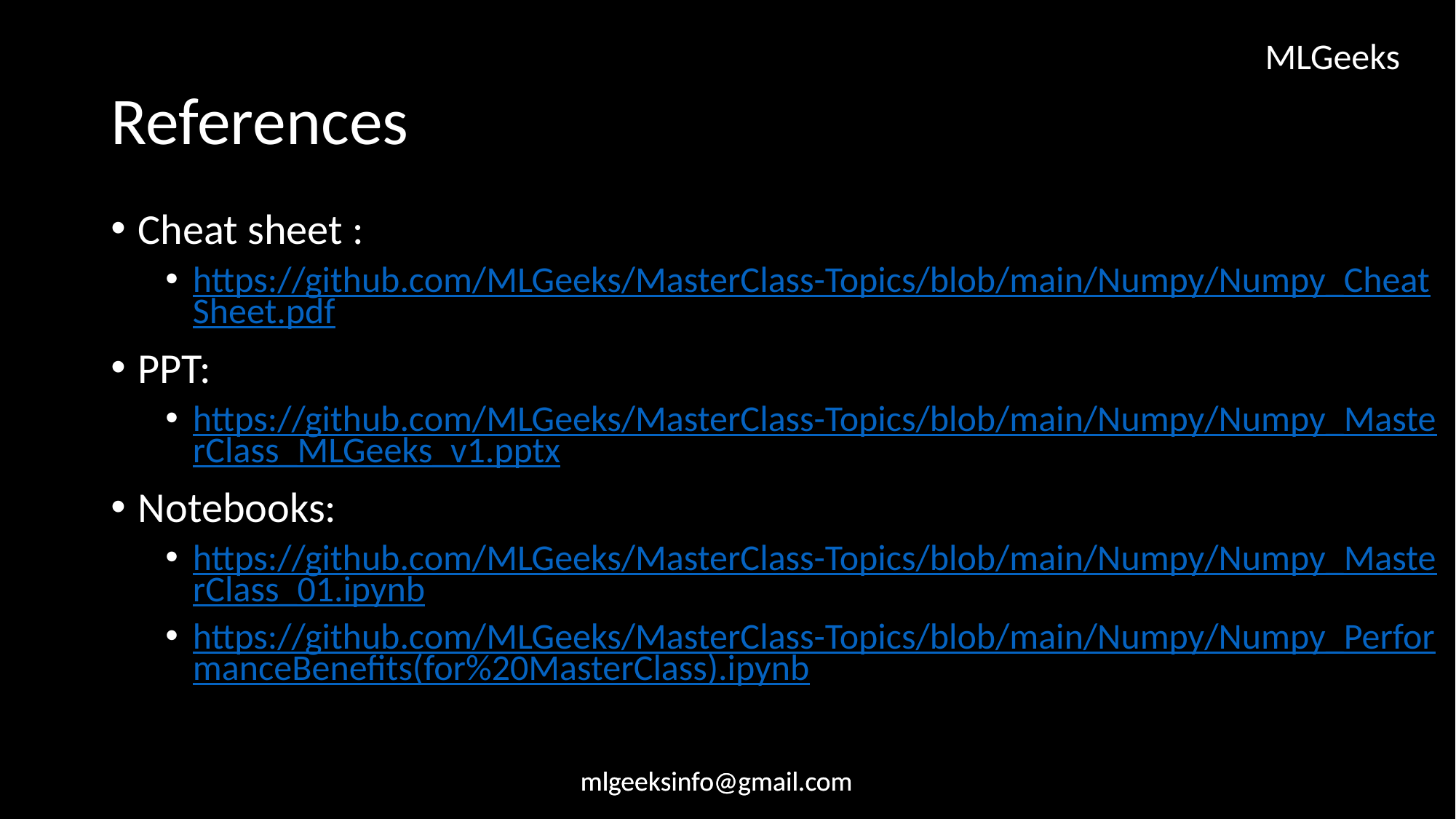

# References
Cheat sheet :
https://github.com/MLGeeks/MasterClass-Topics/blob/main/Numpy/Numpy_CheatSheet.pdf
PPT:
https://github.com/MLGeeks/MasterClass-Topics/blob/main/Numpy/Numpy_MasterClass_MLGeeks_v1.pptx
Notebooks:
https://github.com/MLGeeks/MasterClass-Topics/blob/main/Numpy/Numpy_MasterClass_01.ipynb
https://github.com/MLGeeks/MasterClass-Topics/blob/main/Numpy/Numpy_PerformanceBenefits(for%20MasterClass).ipynb